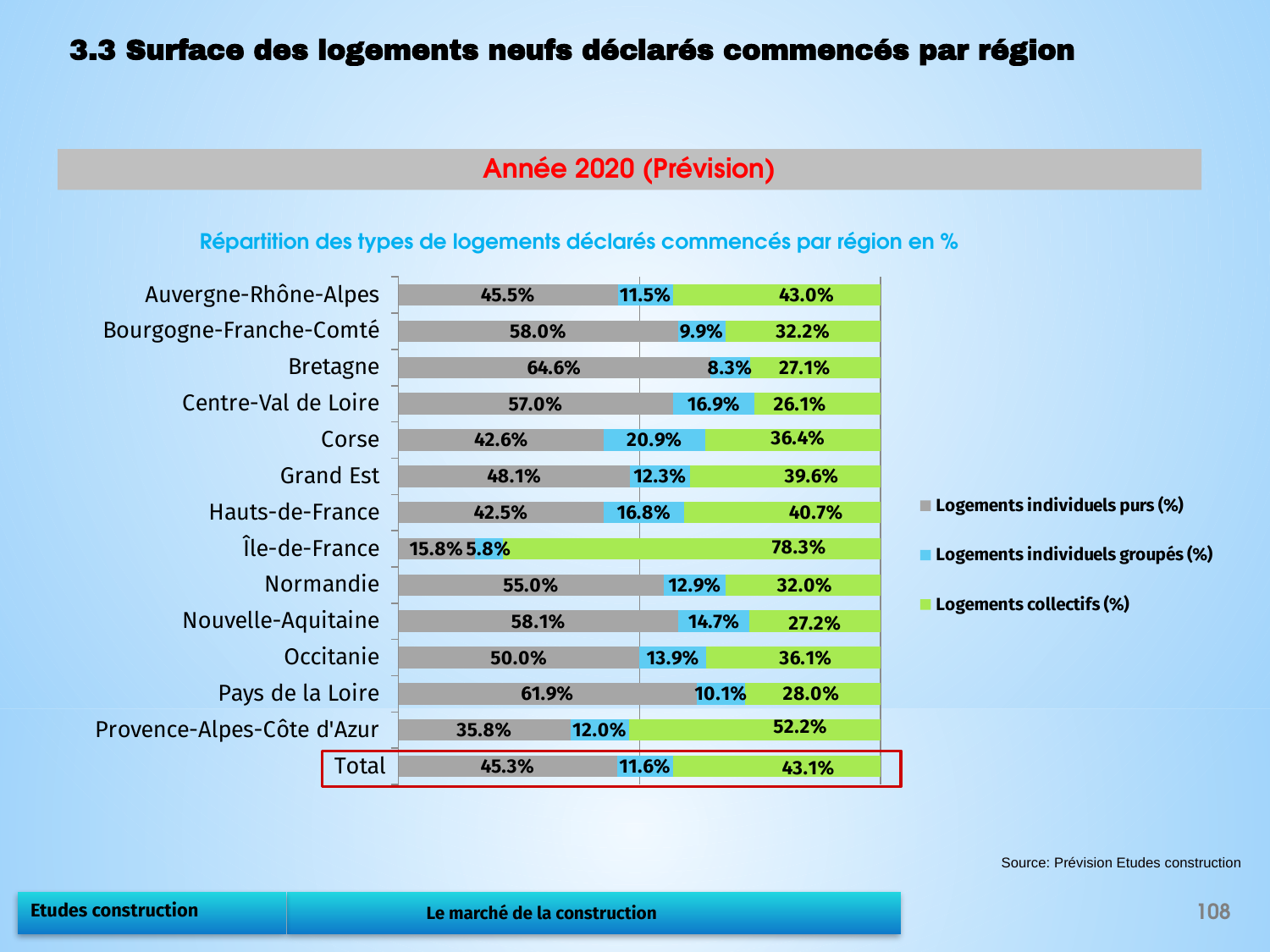

3.3 Surface des logements neufs déclarés commencés par région
Année 2020 (Prévision)
Répartition des types de logements déclarés commencés par région en %

### Chart

| Category | Logements individuels purs (%) | Logements individuels groupés (%) | Logements collectifs (%) |
|---|---|---|---|
|  Auvergne-Rhône-Alpes  | 0.45473070686708444 | 0.1150138042859021 | 0.4302554888470135 |
|  Bourgogne-Franche-Comté  | 0.5796790350608197 | 0.09853828069099459 | 0.3217826842481856 |
|  Bretagne  | 0.6463761360988115 | 0.08301095315777209 | 0.2706129107434165 |
|  Centre-Val de Loire  | 0.5696823965534515 | 0.1689209498046288 | 0.26139665364191966 |
|  Corse  | 0.42647396191787107 | 0.20922229869236064 | 0.3643037393897683 |
|  Grand Est  | 0.480943484353106 | 0.12344698738907053 | 0.3956095282578235 |
|  Hauts-de-France  | 0.4253902079414307 | 0.1679800701611673 | 0.406629721897402 |
|  Île-de-France  | 0.1581380429450168 | 0.058473904675648135 | 0.7833880523793351 |
|  Normandie  | 0.5501554111330884 | 0.1294150890081944 | 0.32042949985871716 |
|  Nouvelle-Aquitaine  | 0.5810377254121031 | 0.1472508020798761 | 0.2717114725080208 |
|  Occitanie  | 0.49993205229255566 | 0.13891229309923084 | 0.3611556546082135 |
|  Pays de la Loire  | 0.61872009569378 | 0.10082023239917977 | 0.28045967190704035 |
|  Provence-Alpes-Côte d'Azur  | 0.3575271938992761 | 0.12000154840707622 | 0.5224712576936477 |
| Total | 0.45327525579920347 | 0.11617061363827148 | 0.43055413056252506 |
Source: Prévision Etudes construction
108